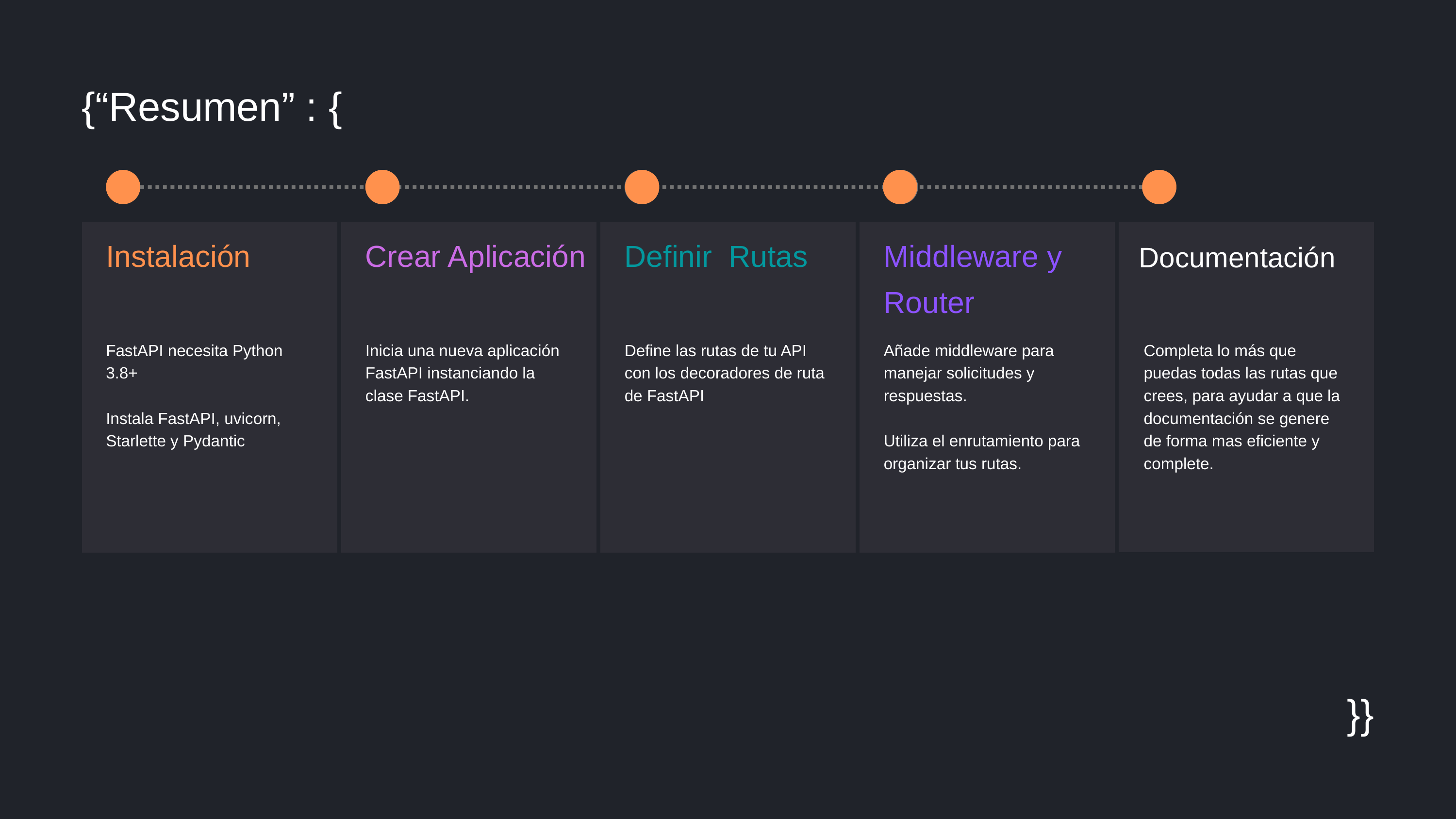

{“Resumen” : {

Instalación
Crear Aplicación
Definir  Rutas
Middleware y Router
Documentación
FastAPI necesita Python 3.8+

Instala FastAPI, uvicorn, Starlette y Pydantic
Inicia una nueva aplicación FastAPI instanciando la clase FastAPI.
Define las rutas de tu API con los decoradores de ruta de FastAPI
Añade middleware para manejar solicitudes y respuestas.

Utiliza el enrutamiento para organizar tus rutas.
Completa lo más que puedas todas las rutas que crees, para ayudar a que la documentación se genere de forma mas eficiente y complete.
}}